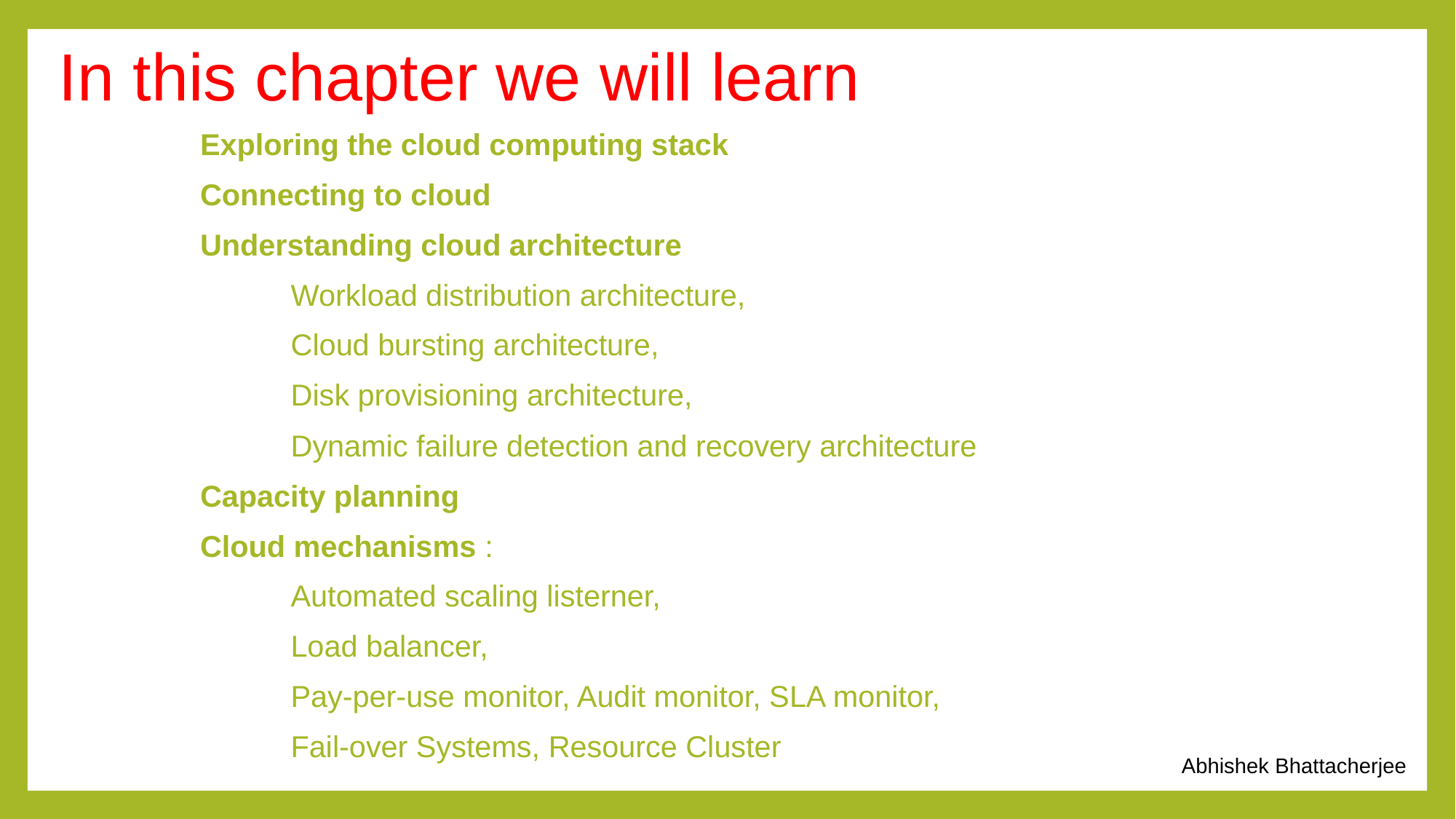

# In this chapter we will learn
Exploring the cloud computing stack
Connecting to cloud
Understanding cloud architecture
	Workload distribution architecture,
	Cloud bursting architecture,
	Disk provisioning architecture,
	Dynamic failure detection and recovery architecture
Capacity planning
Cloud mechanisms :
	Automated scaling listerner,
	Load balancer,
	Pay-per-use monitor, Audit monitor, SLA monitor,
	Fail-over Systems, Resource Cluster
Abhishek Bhattacherjee